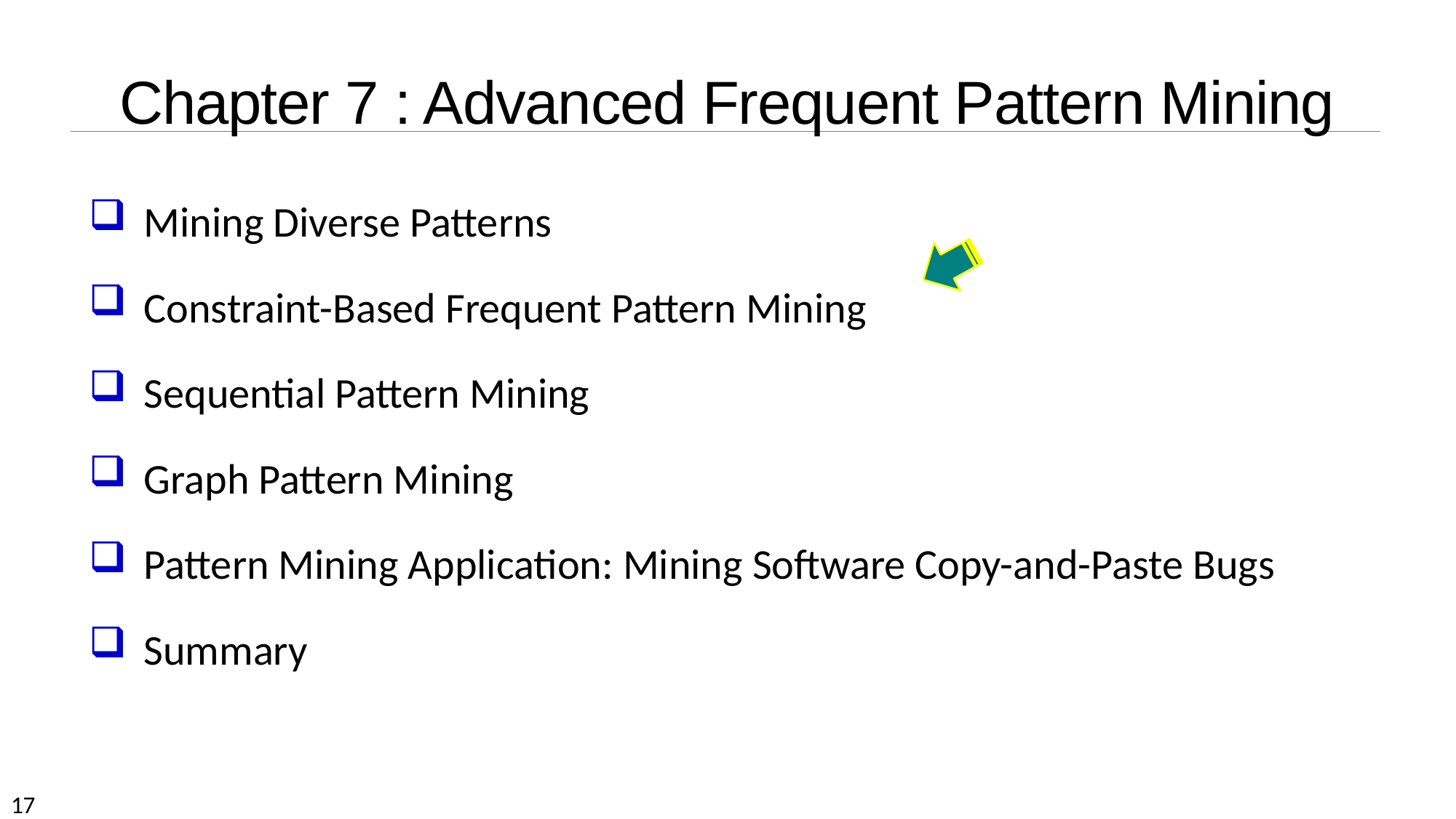

# Chapter 7 : Advanced Frequent Pattern Mining
Mining Diverse Patterns
Constraint-Based Frequent Pattern Mining
Sequential Pattern Mining
Graph Pattern Mining
Pattern Mining Application: Mining Software Copy-and-Paste Bugs
Summary